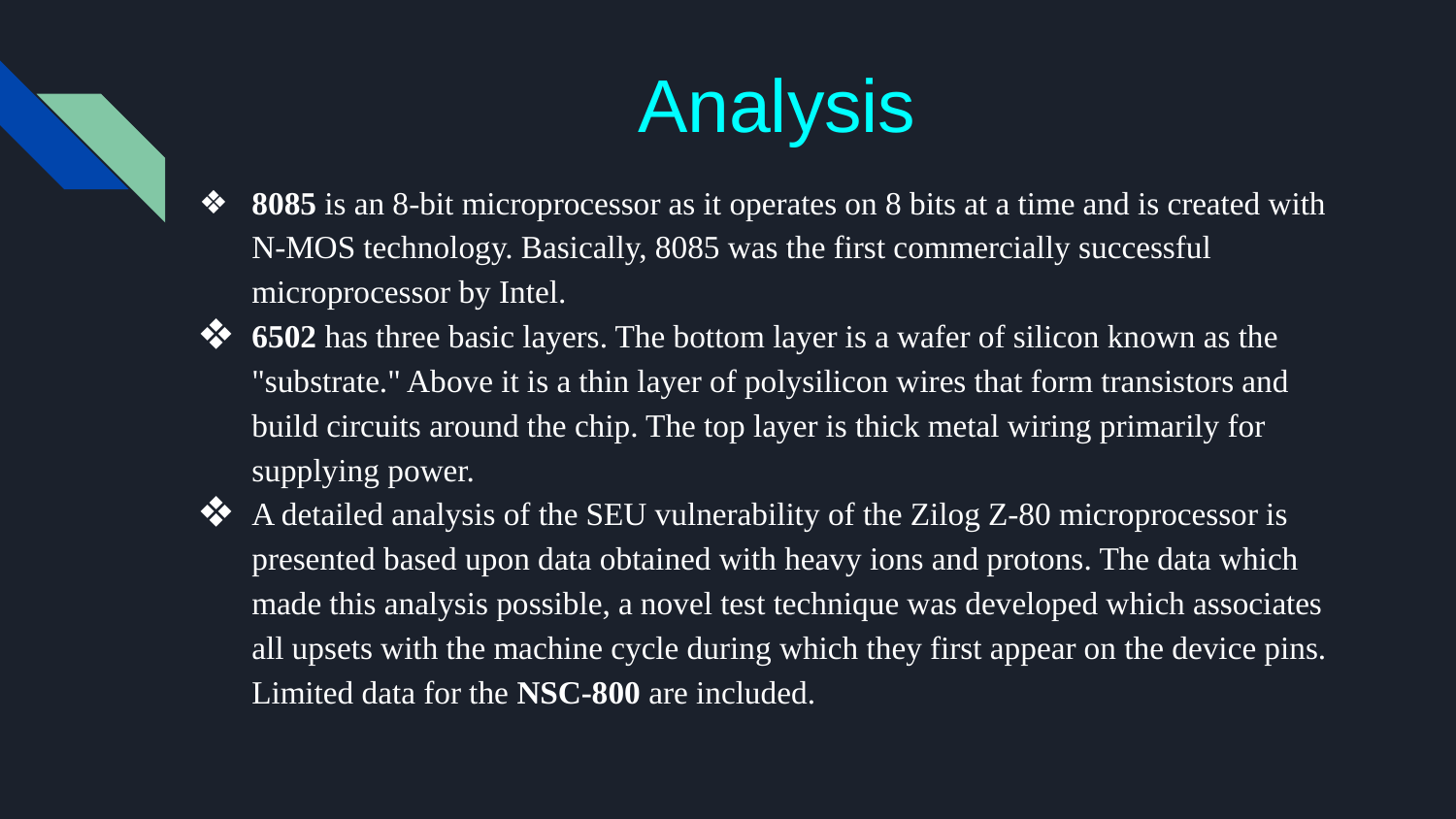

# Analysis
8085 is an 8-bit microprocessor as it operates on 8 bits at a time and is created with N-MOS technology. Basically, 8085 was the first commercially successful microprocessor by Intel.
6502 has three basic layers. The bottom layer is a wafer of silicon known as the "substrate." Above it is a thin layer of polysilicon wires that form transistors and build circuits around the chip. The top layer is thick metal wiring primarily for supplying power.
A detailed analysis of the SEU vulnerability of the Zilog Z-80 microprocessor is presented based upon data obtained with heavy ions and protons. The data which made this analysis possible, a novel test technique was developed which associates all upsets with the machine cycle during which they first appear on the device pins. Limited data for the NSC-800 are included.